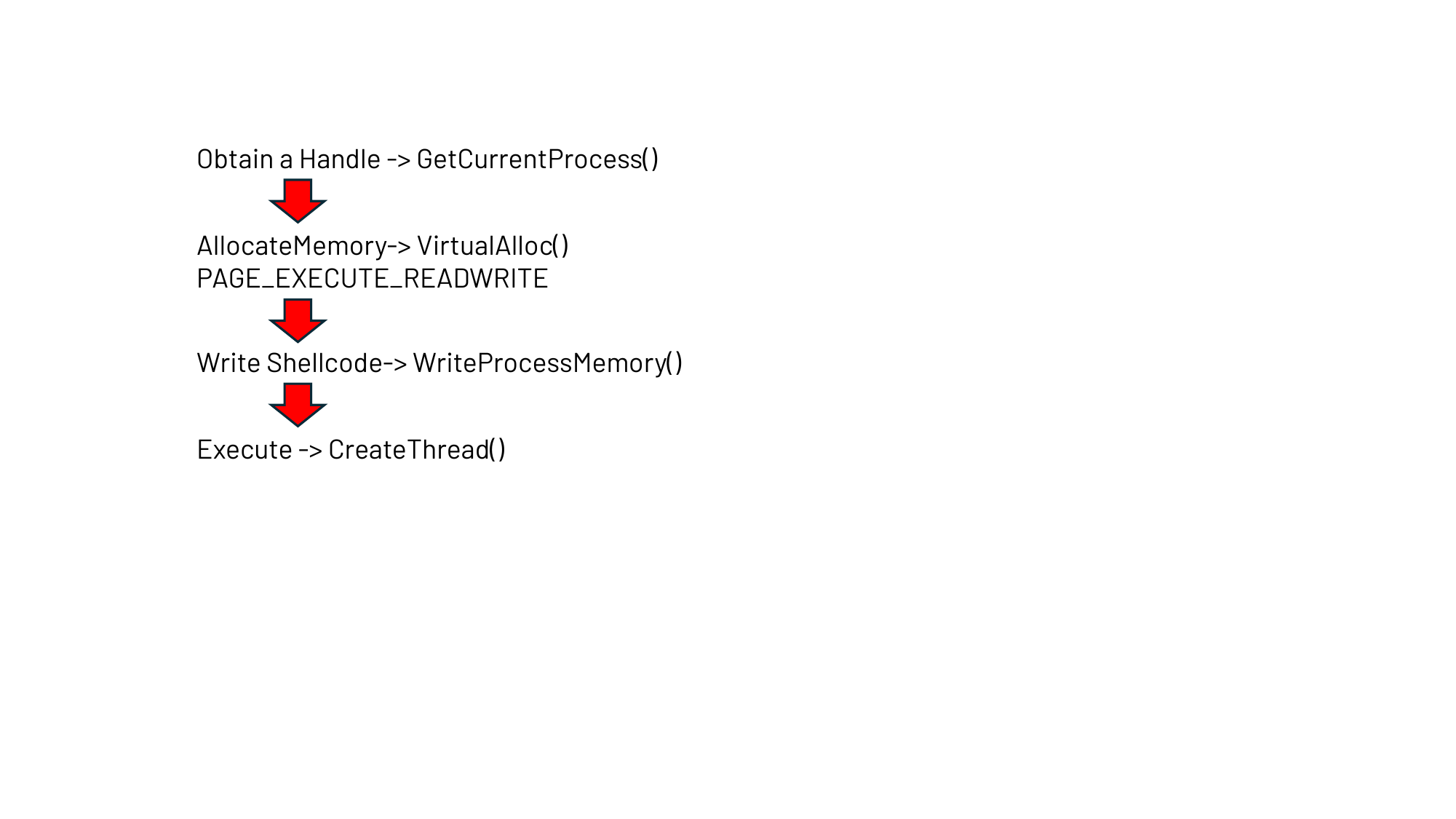

Obtain a Handle -> GetCurrentProcess()

AllocateMemory-> VirtualAlloc()
PAGE_EXECUTE_READWRITE

Write Shellcode-> WriteProcessMemory()

Execute -> CreateThread()